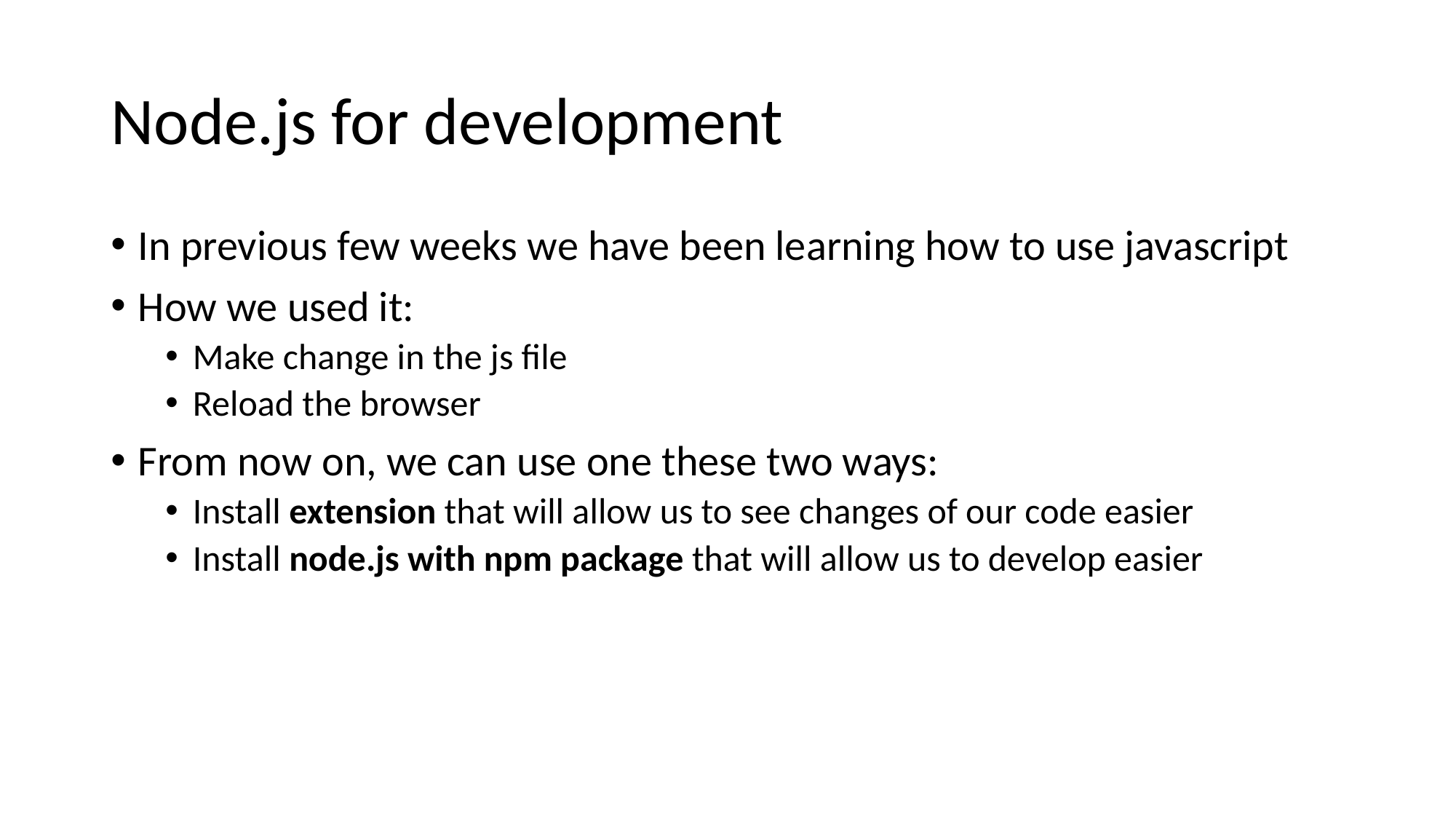

# Node.js for development
In previous few weeks we have been learning how to use javascript
How we used it:
Make change in the js file
Reload the browser
From now on, we can use one these two ways:
Install extension that will allow us to see changes of our code easier
Install node.js with npm package that will allow us to develop easier